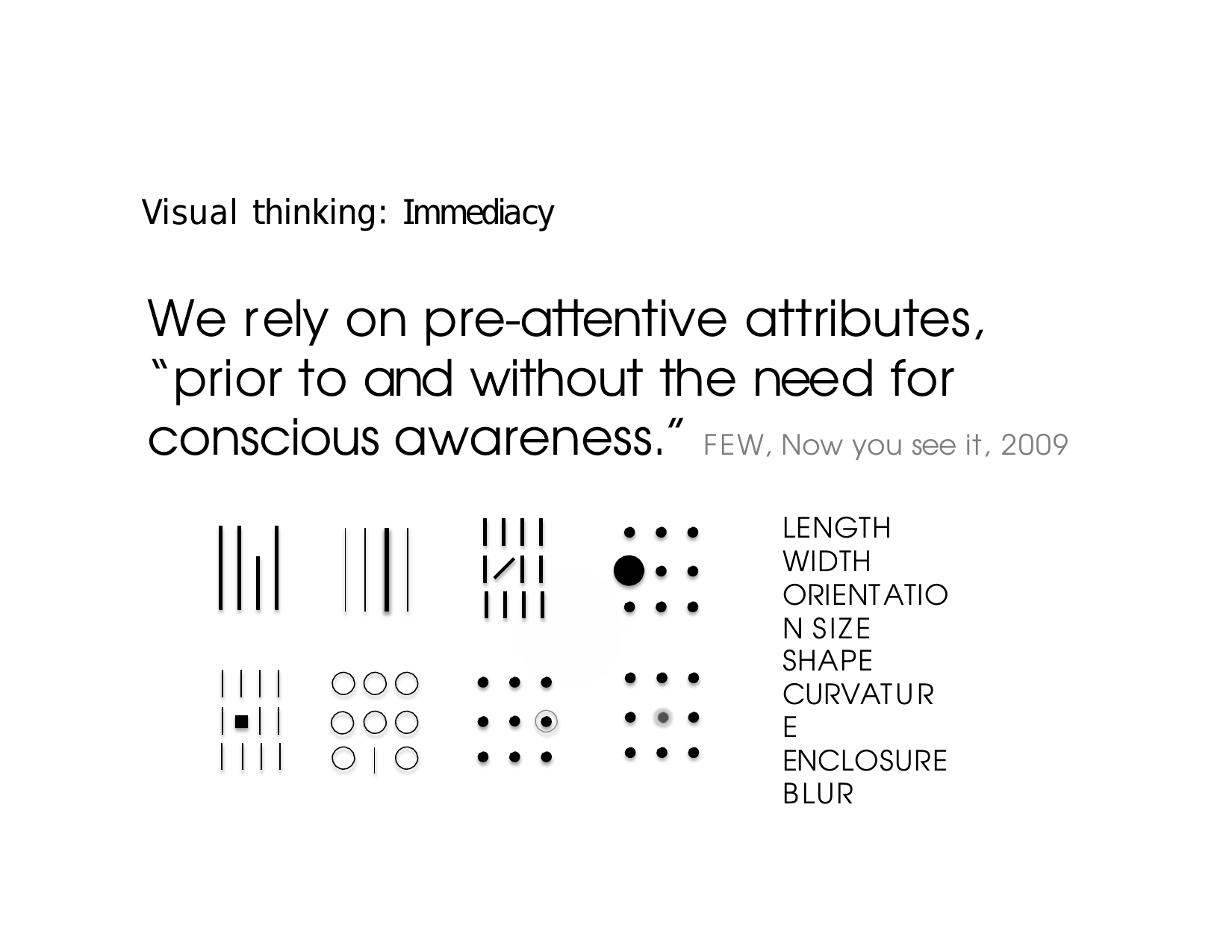

# Visual thinking: Immediacy
We rely on pre-attentive attributes, “prior to and without the need for conscious awareness.” FEW, Now you see it, 2009

LENGTH WIDTH ORIENTATION SIZE
SHAPE
CURVATURE ENCLOSURE BLUR